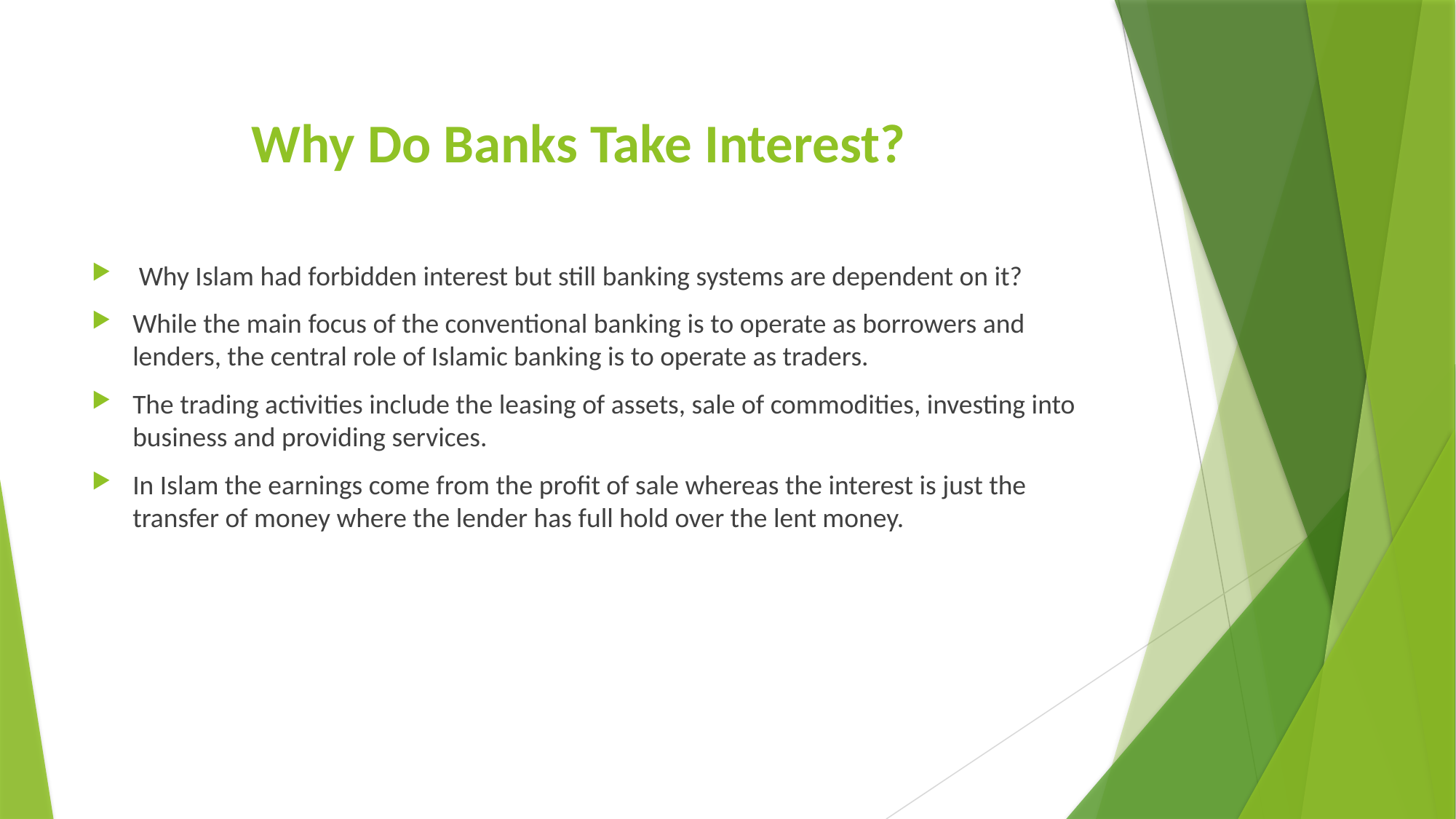

# Why Do Banks Take Interest?
 Why Islam had forbidden interest but still banking systems are dependent on it?
While the main focus of the conventional banking is to operate as borrowers and lenders, the central role of Islamic banking is to operate as traders.
The trading activities include the leasing of assets, sale of commodities, investing into business and providing services.
In Islam the earnings come from the profit of sale whereas the interest is just the transfer of money where the lender has full hold over the lent money.